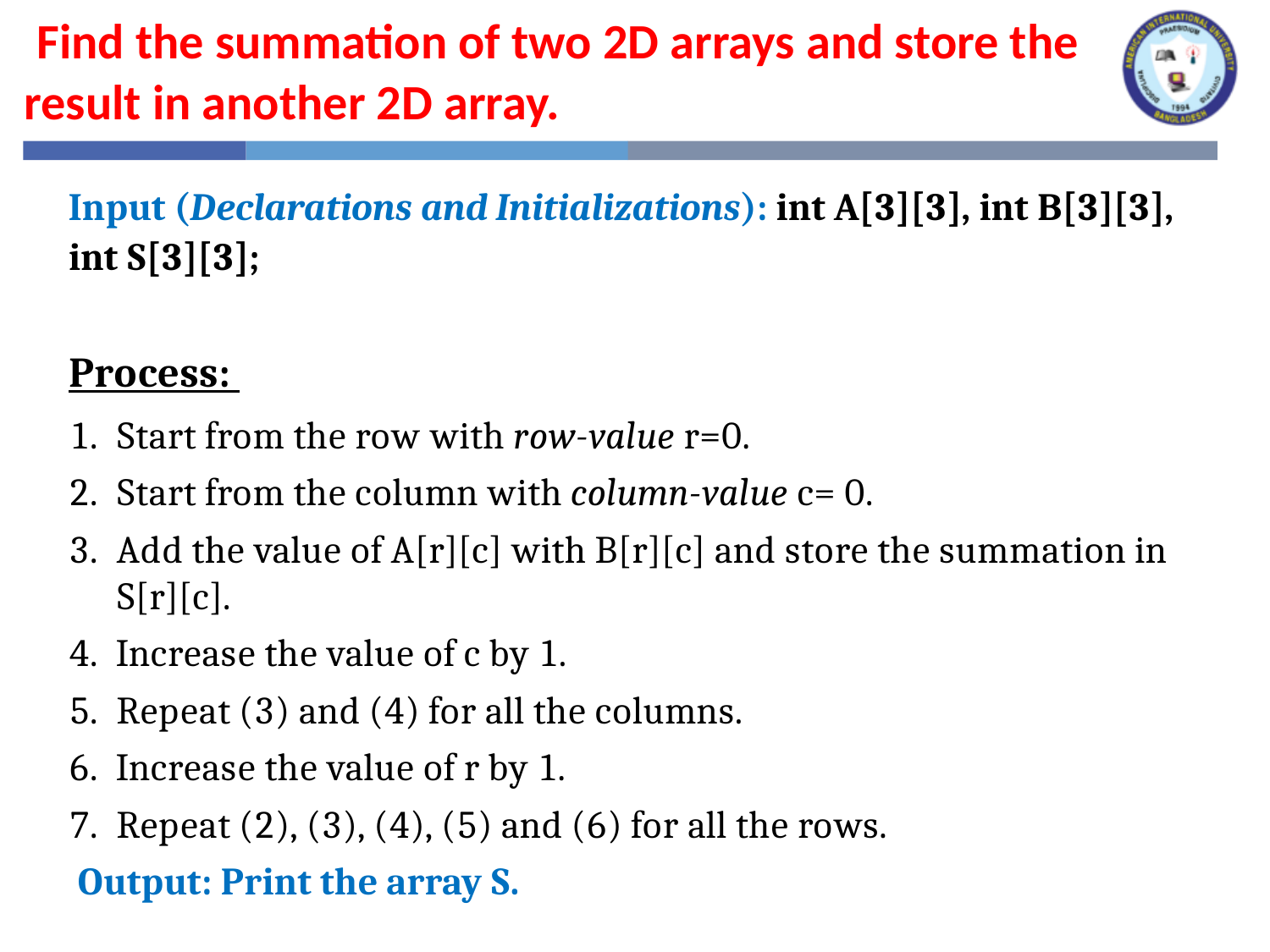

Find the summation of two 2D arrays and store the result in another 2D array.
Input (Declarations and Initializations): int A[3][3], int B[3][3], int S[3][3];

Process:
Start from the row with row-value r=0.
Start from the column with column-value c= 0.
Add the value of A[r][c] with B[r][c] and store the summation in S[r][c].
Increase the value of c by 1.
Repeat (3) and (4) for all the columns.
Increase the value of r by 1.
Repeat (2), (3), (4), (5) and (6) for all the rows.
 Output: Print the array S.